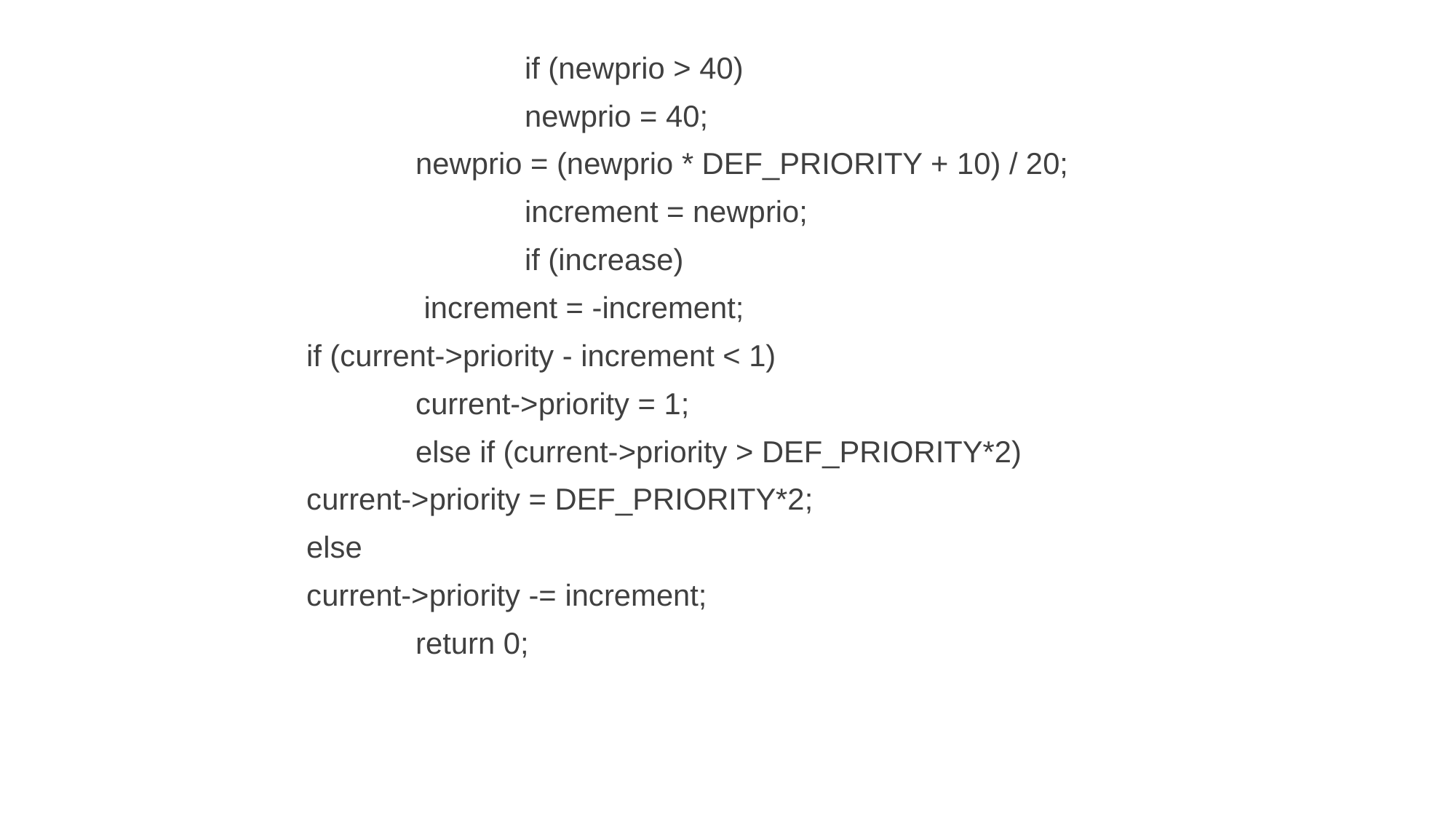

if (newprio > 40)
				newprio = 40;
			newprio = (newprio * DEF_PRIORITY + 10) / 20;
				increment = newprio;
				if (increase)
			 increment = -increment;
		if (current->priority - increment < 1)
 			current->priority = 1;
			else if (current->priority > DEF_PRIORITY*2)
 		current->priority = DEF_PRIORITY*2;
		else
 		current->priority -= increment;
			return 0;